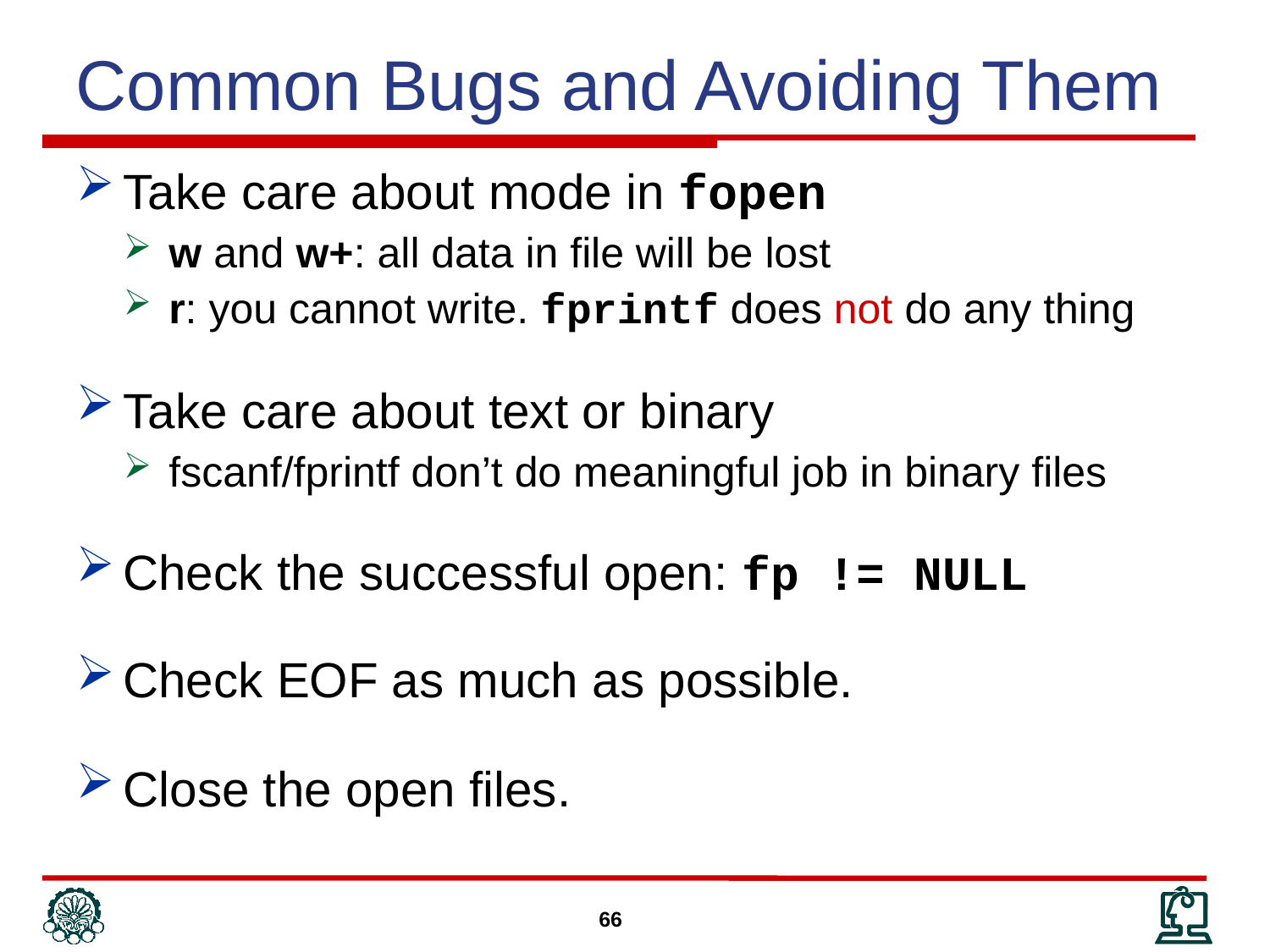

Common Bugs and Avoiding Them
Take care about mode in fopen
w and w+: all data in file will be lost
r: you cannot write. fprintf does not do any thing
Take care about text or binary
fscanf/fprintf don’t do meaningful job in binary files
Check the successful open: fp != NULL
Check EOF as much as possible.
Close the open files.
66